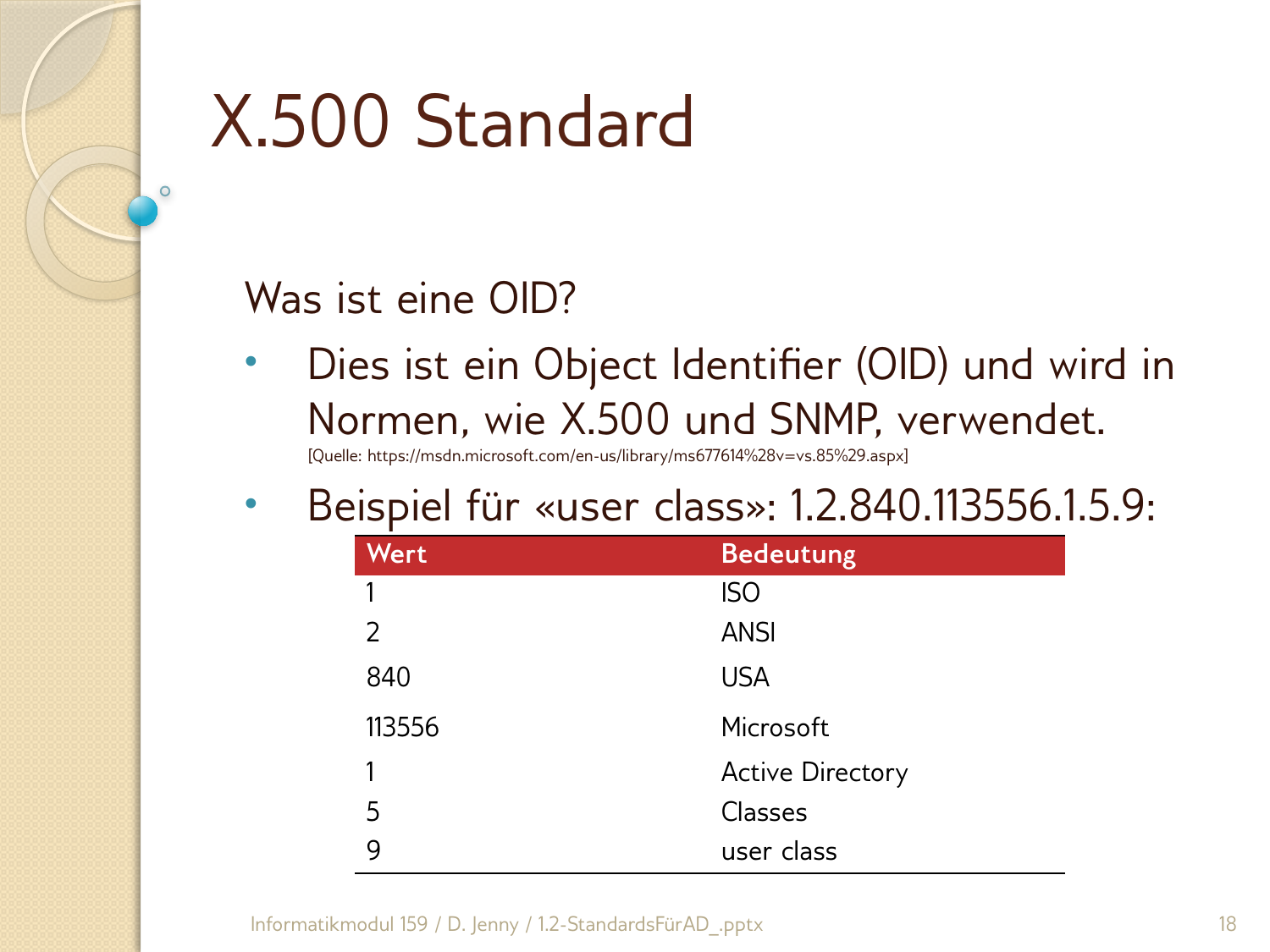

# X.500 Standard
Was ist eine OID?
Dies ist ein Object Identifier (OID) und wird in Normen, wie X.500 und SNMP, verwendet.
[Quelle: https://msdn.microsoft.com/en-us/library/ms677614%28v=vs.85%29.aspx]
Beispiel für «user class»: 1.2.840.113556.1.5.9:
| Wert | Bedeutung |
| --- | --- |
| 1 | ISO |
| 2 | ANSI |
| 840 | USA |
| 113556 | Microsoft |
| 1 | Active Directory |
| 5 | Classes |
| 9 | user class |
Informatikmodul 159 / D. Jenny / 1.2-StandardsFürAD_.pptx
18